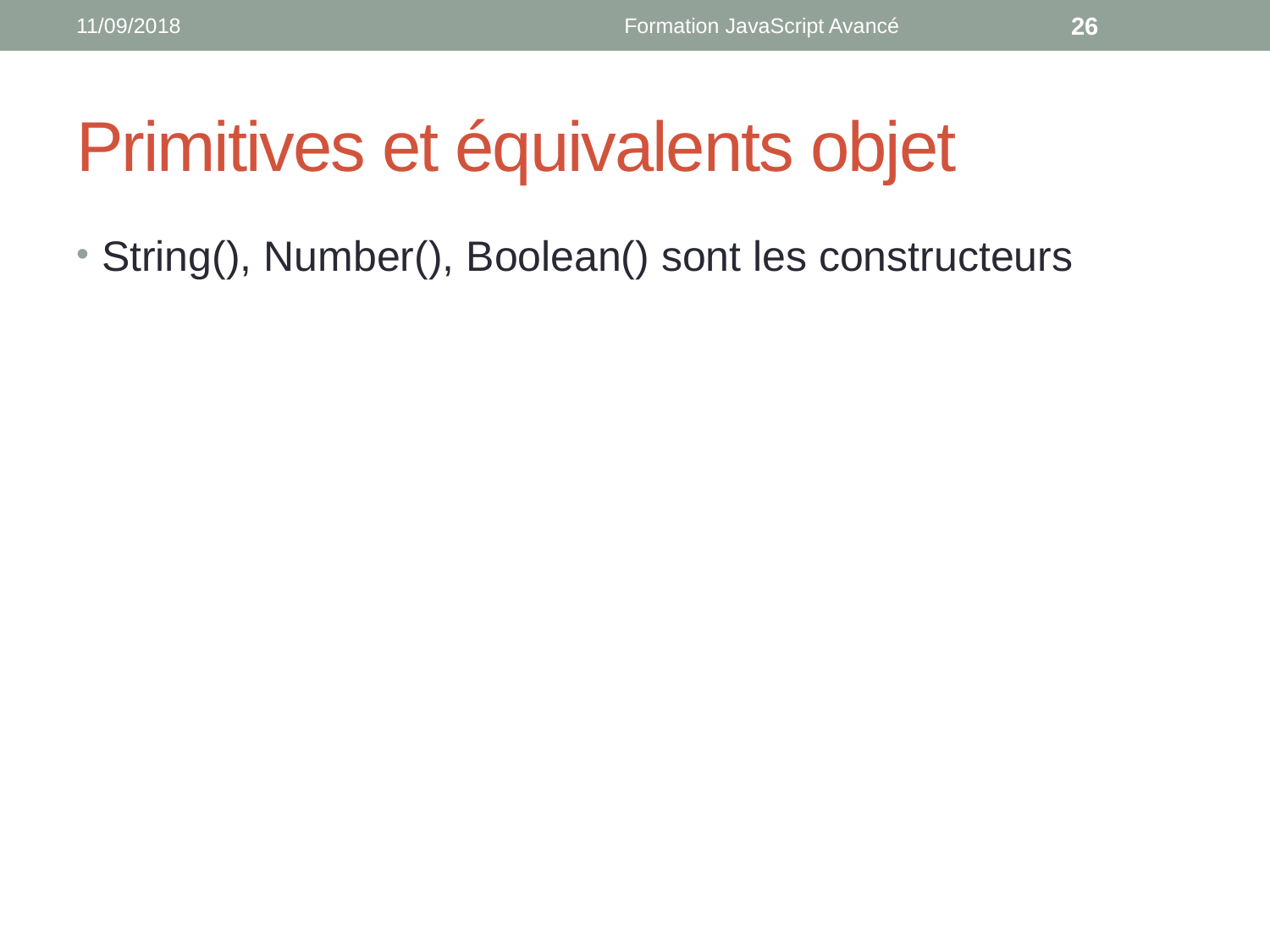

11/09/2018
Formation JavaScript Avancé
26
# Primitives et équivalents objet
String(), Number(), Boolean() sont les constructeurs